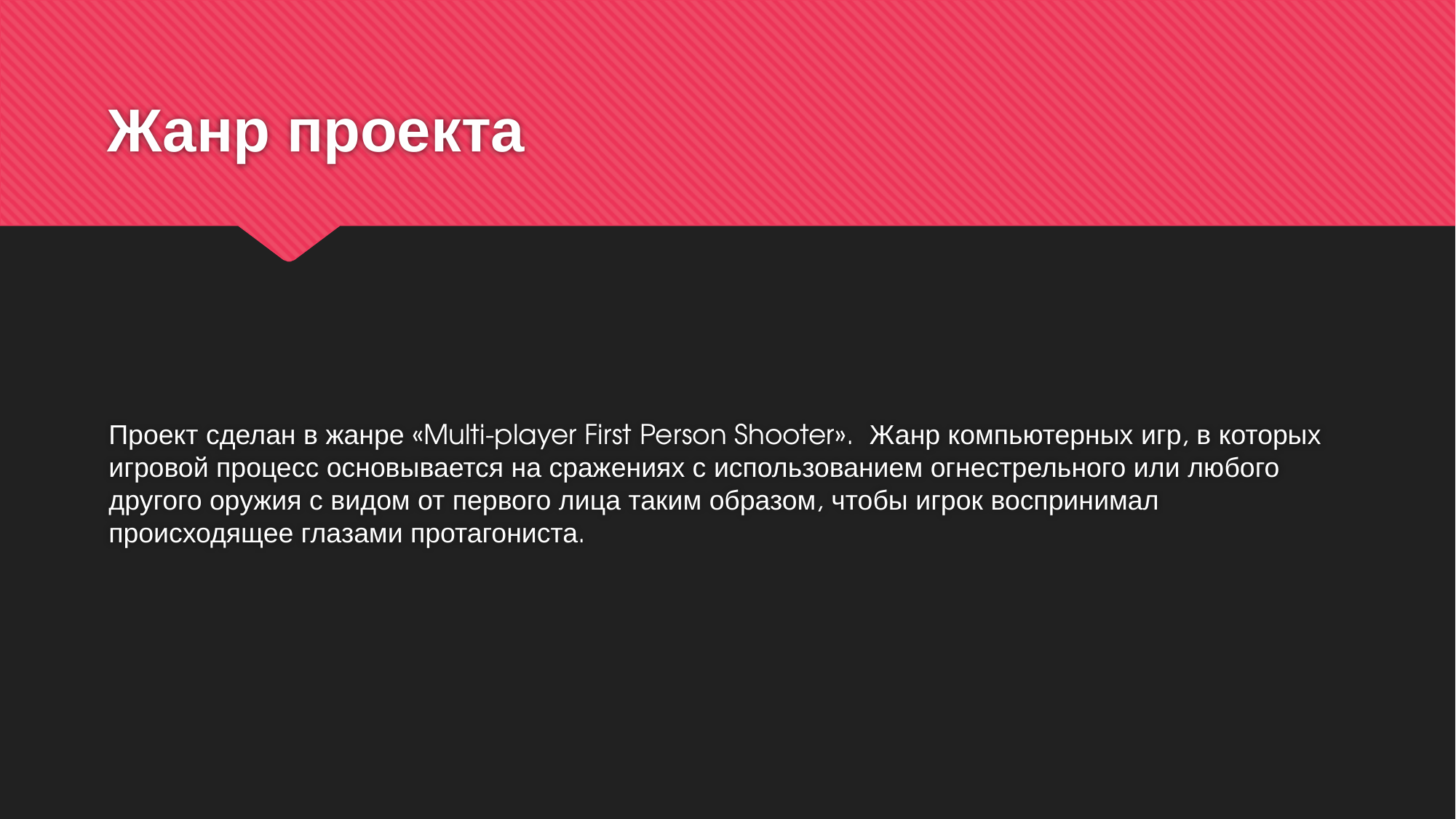

# Жанр проекта
Проект сделан в жанре «Multi-player First Person Shooter».  Жанр компьютерных игр, в которых игровой процесс основывается на сражениях с использованием огнестрельного или любого другого оружия с видом от первого лица таким образом, чтобы игрок воспринимал происходящее глазами протагониста.